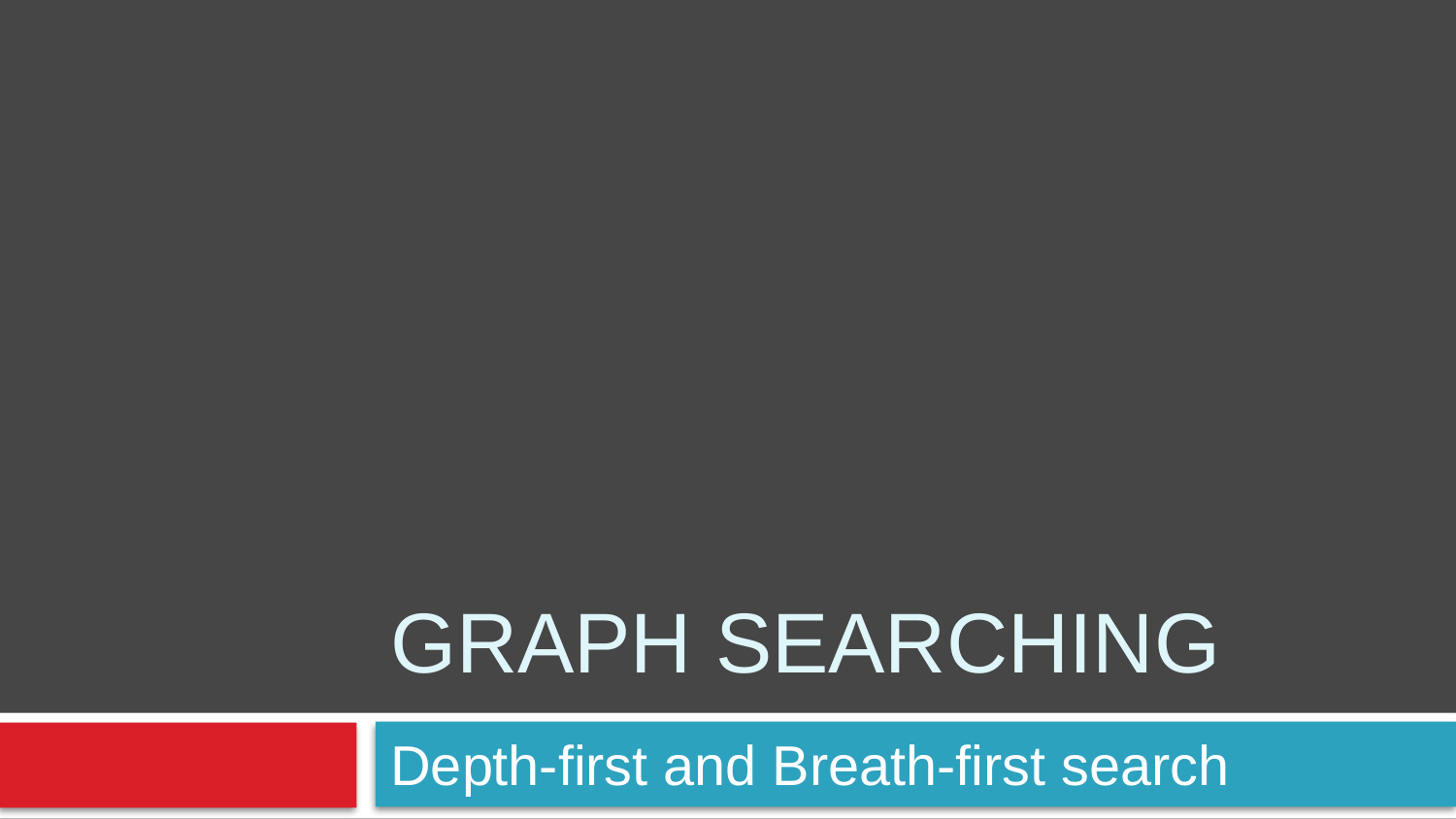

# Graph Searching
Depth-first and Breath-first search